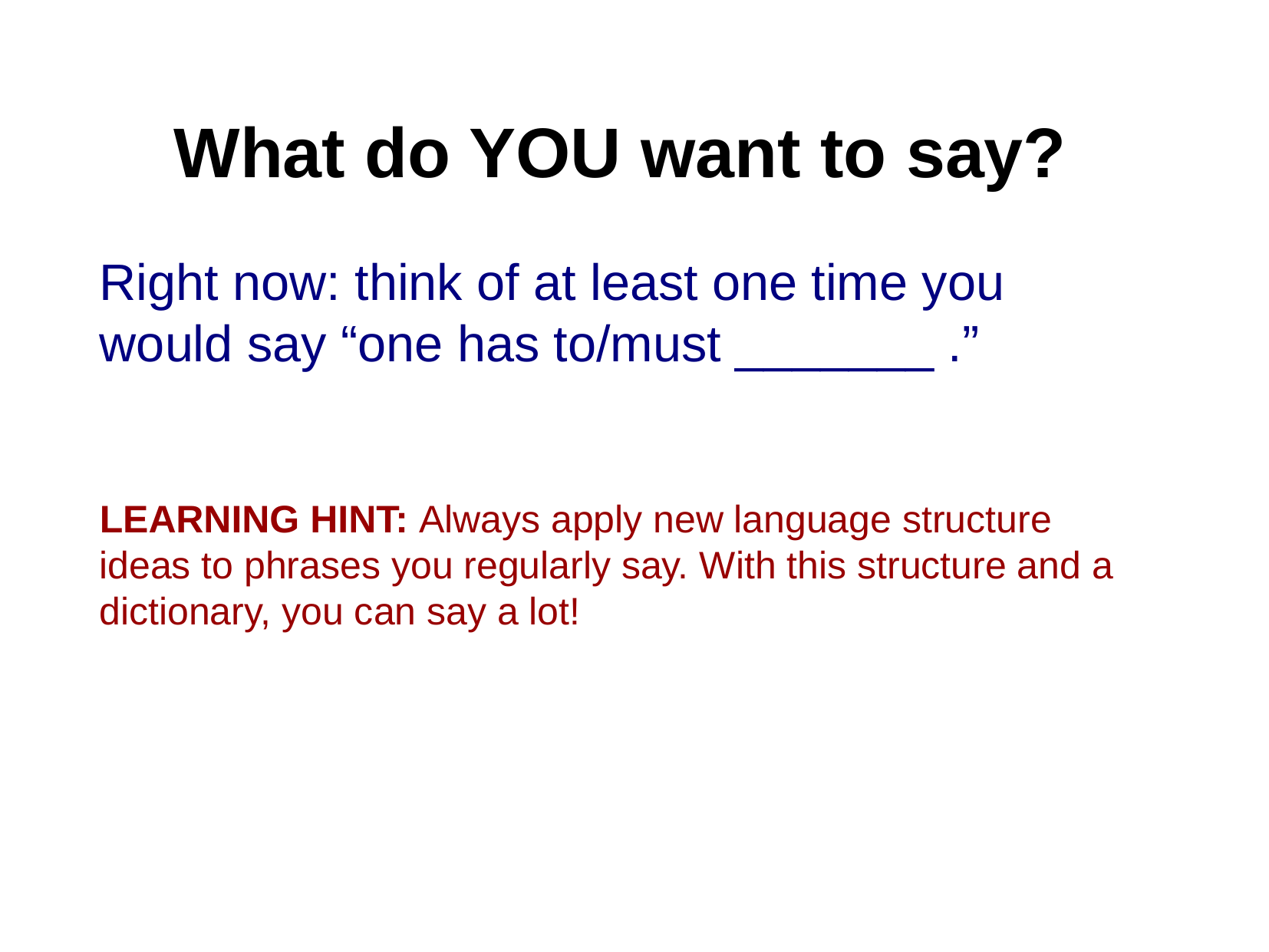

What do YOU want to say?
Right now: think of at least one time you would say “one has to/must _______ .”

LEARNING HINT: Always apply new language structure ideas to phrases you regularly say. With this structure and a dictionary, you can say a lot!